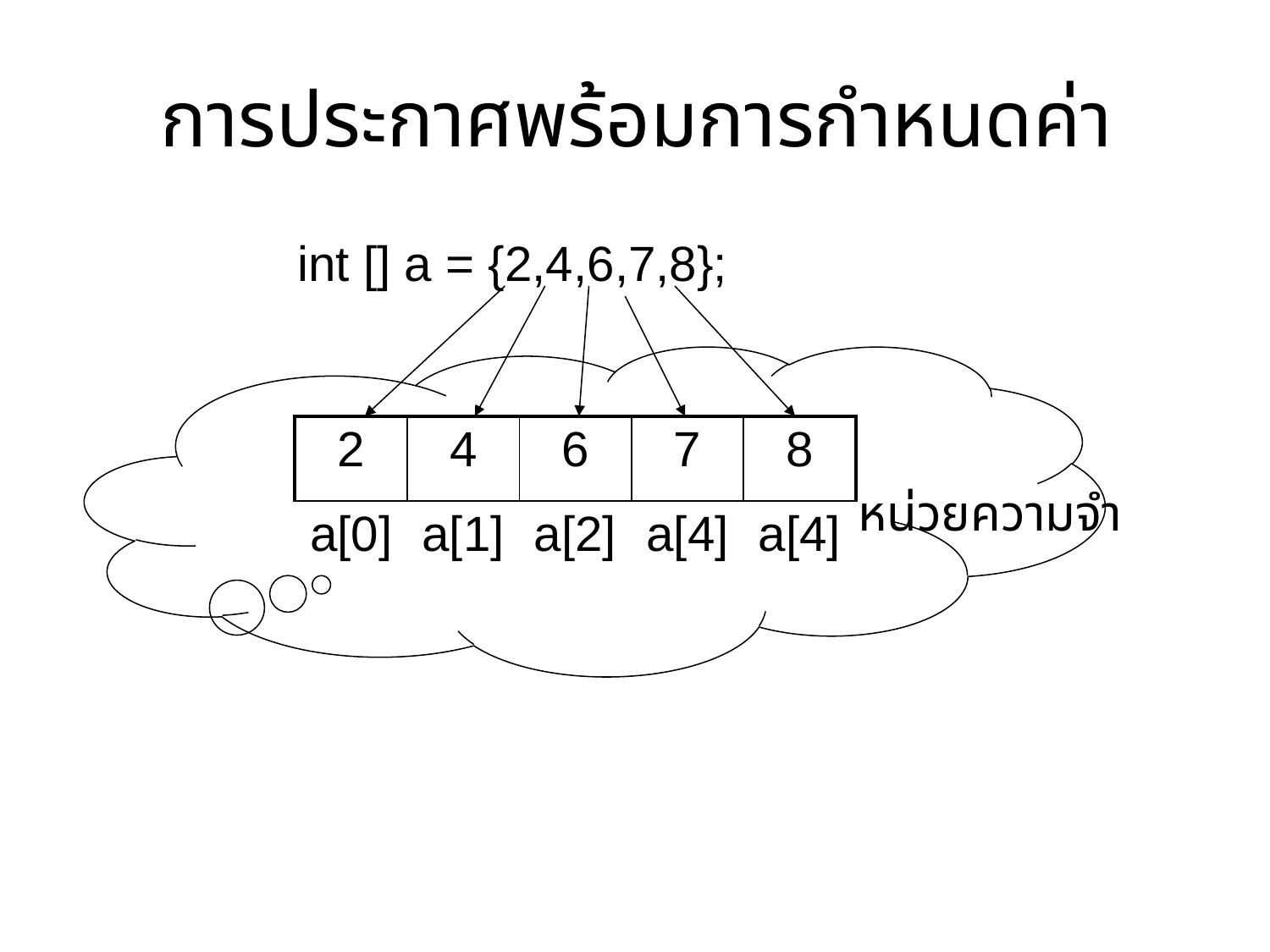

# การประกาศพร้อมการกำหนดค่า
int [] a = {2,4,6,7,8};

| 2 | 4 | 6 | 7 | 8 |
| --- | --- | --- | --- | --- |
| a[0] | a[1] | a[2] | a[4] | a[4] |
หน่วยความจำ